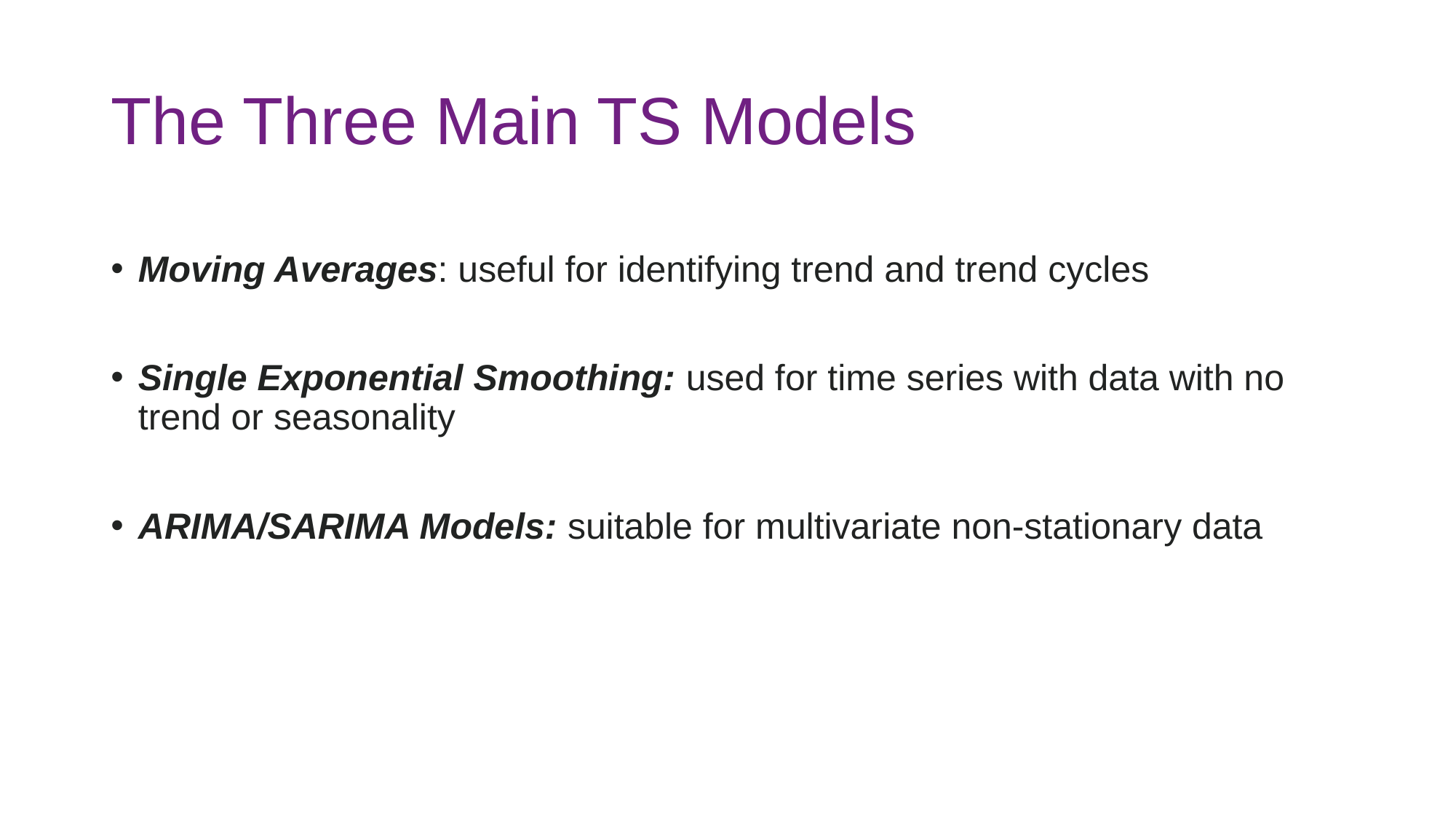

# The Three Main TS Models
Moving Averages: useful for identifying trend and trend cycles

Single Exponential Smoothing: used for time series with data with no trend or seasonality

ARIMA/SARIMA Models: suitable for multivariate non-stationary data